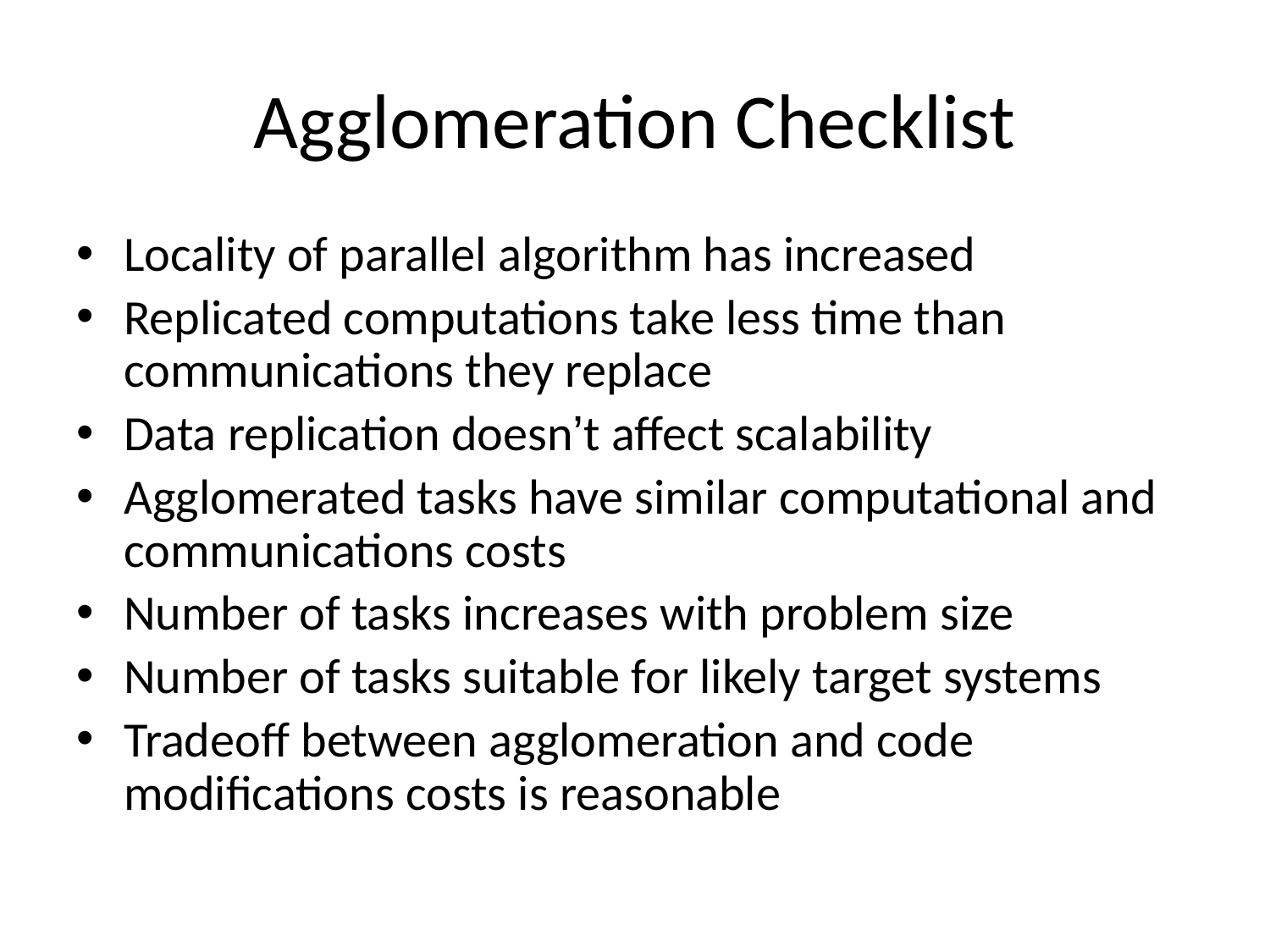

# Agglomeration Checklist
Locality of parallel algorithm has increased
Replicated computations take less time than communications they replace
Data replication doesn’t affect scalability
Agglomerated tasks have similar computational and communications costs
Number of tasks increases with problem size
Number of tasks suitable for likely target systems
Tradeoff between agglomeration and code modifications costs is reasonable